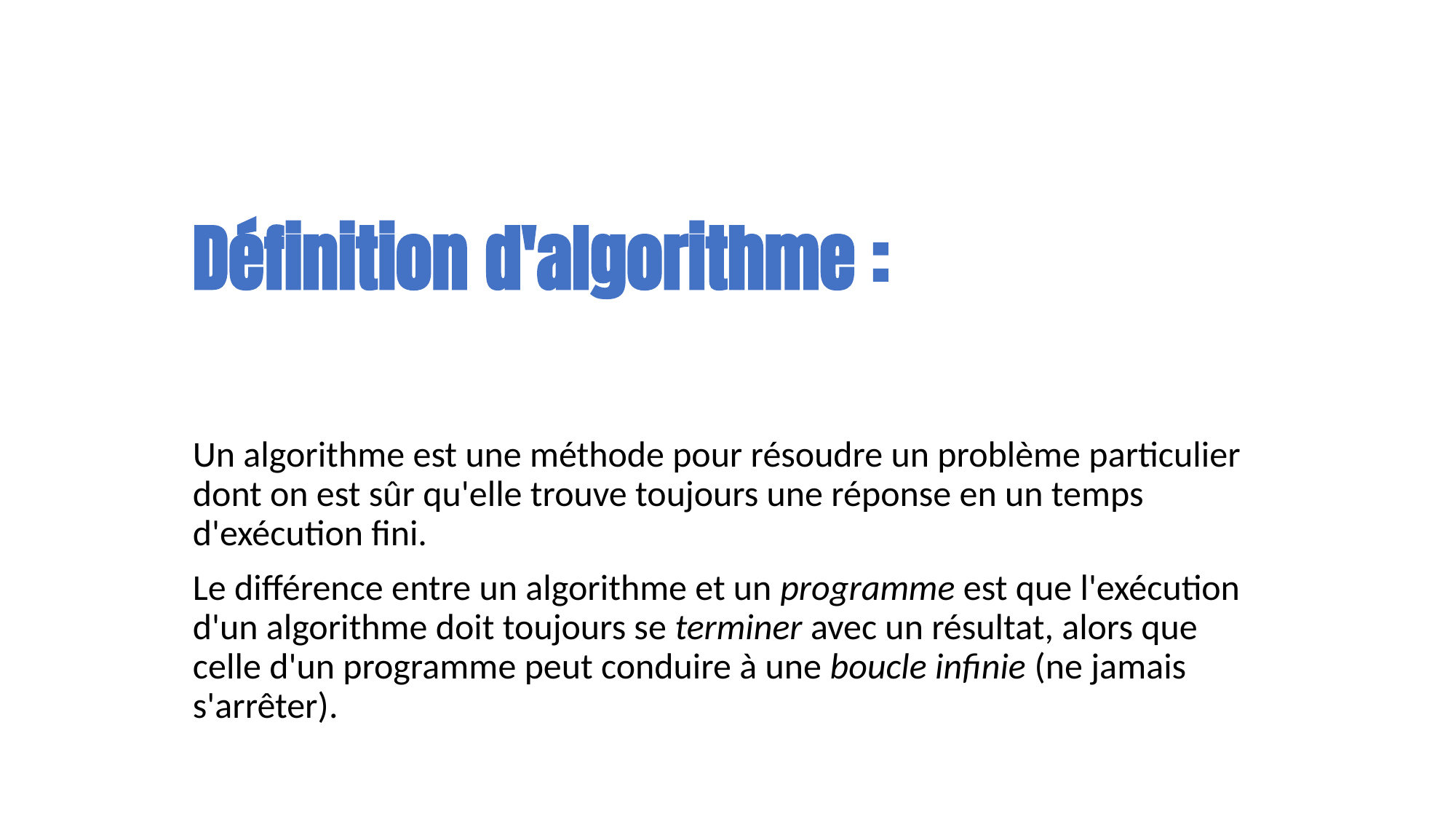

# Définition d'algorithme :
Un algorithme est une méthode pour résoudre un problème particulier dont on est sûr qu'elle trouve toujours une réponse en un temps d'exécution fini.
Le différence entre un algorithme et un programme est que l'exécution d'un algorithme doit toujours se terminer avec un résultat, alors que celle d'un programme peut conduire à une boucle infinie (ne jamais s'arrêter).